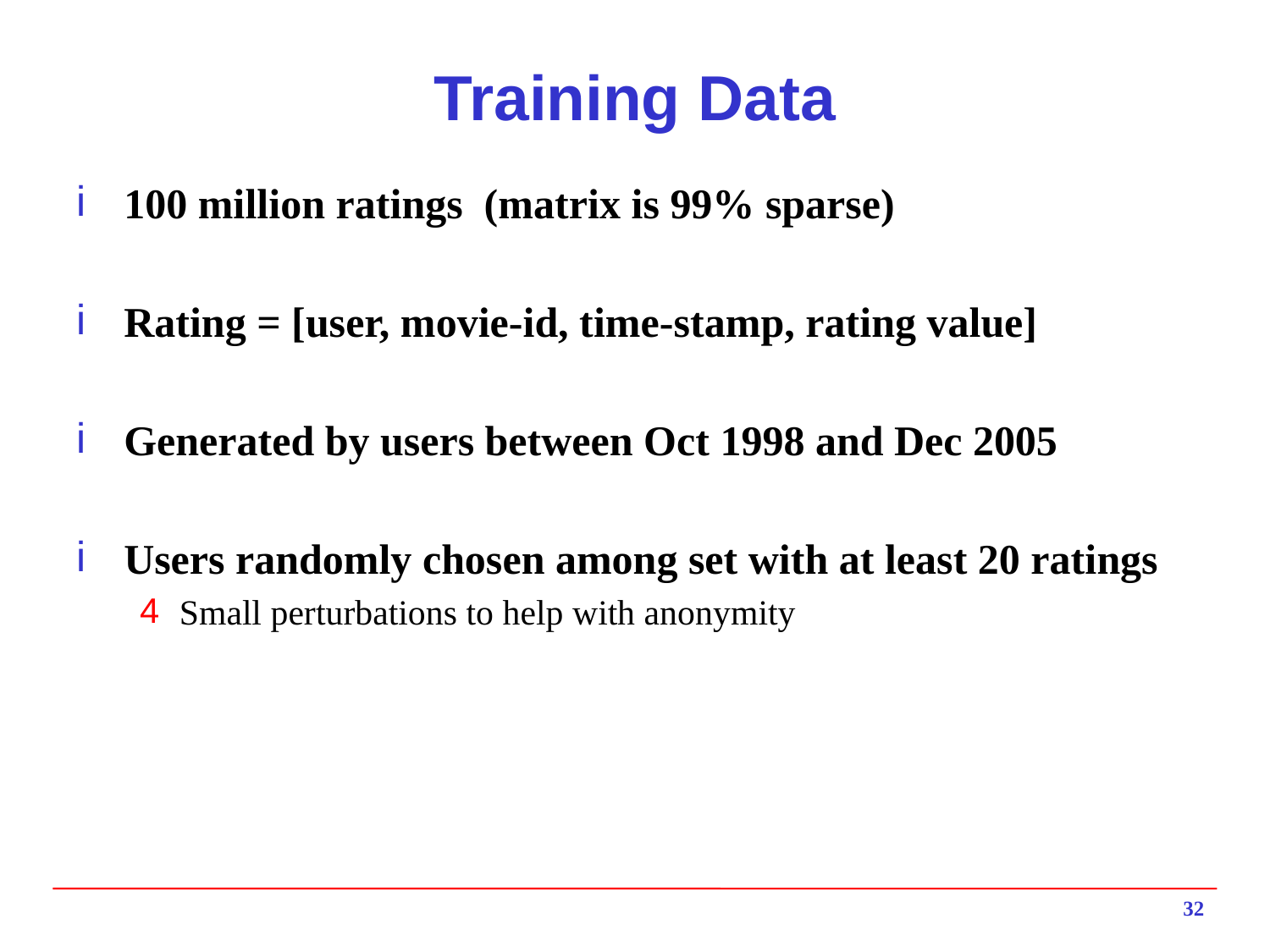

# Training Data
100 million ratings  (matrix is 99% sparse)

Rating = [user, movie-id, time-stamp, rating value]

Generated by users between Oct 1998 and Dec 2005

Users randomly chosen among set with at least 20 ratings
Small perturbations to help with anonymity

32